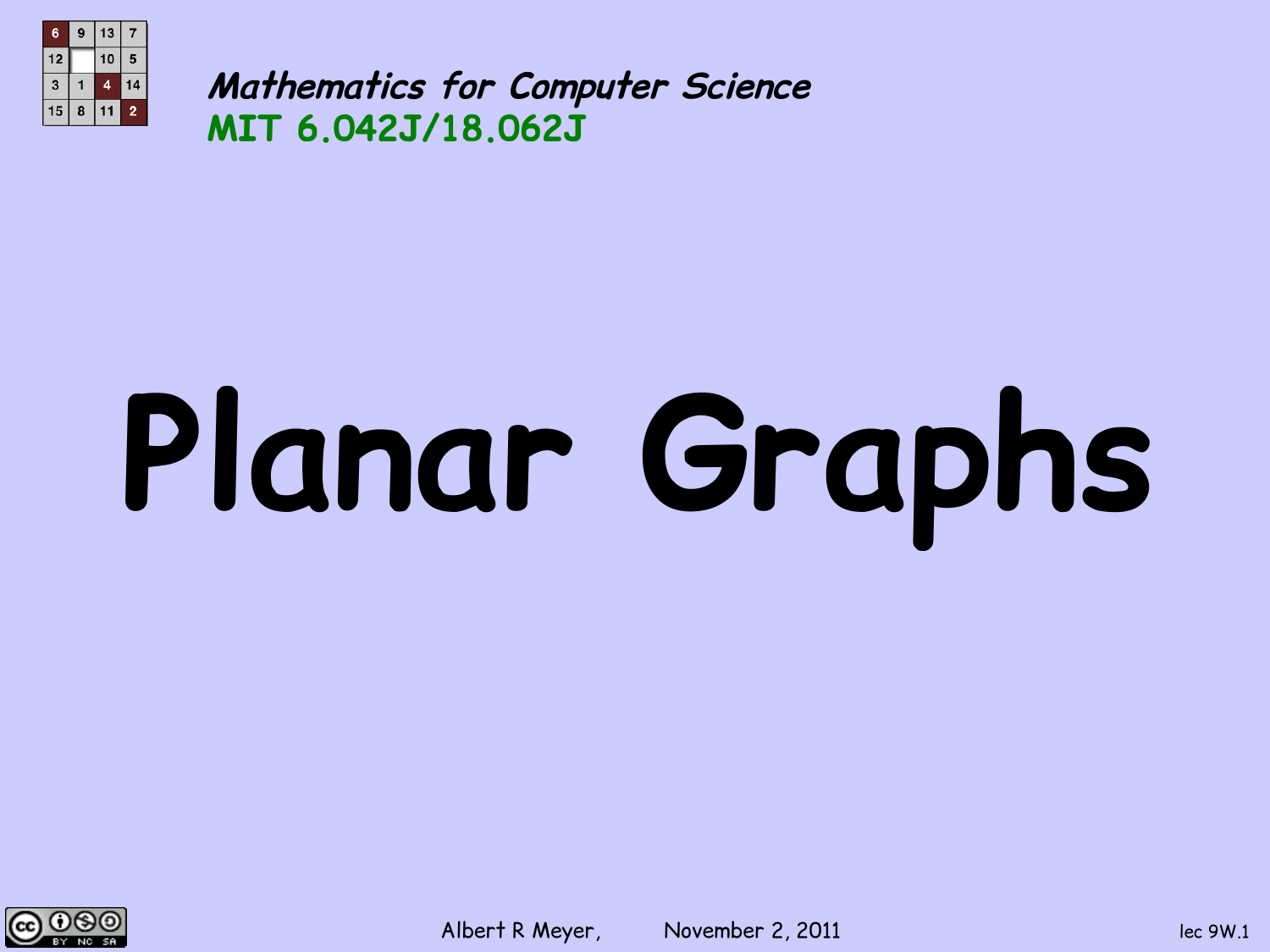

Mathematics for Computer Science
MIT 6.042J/18.062J
Planar Graphs

lec 9W.1